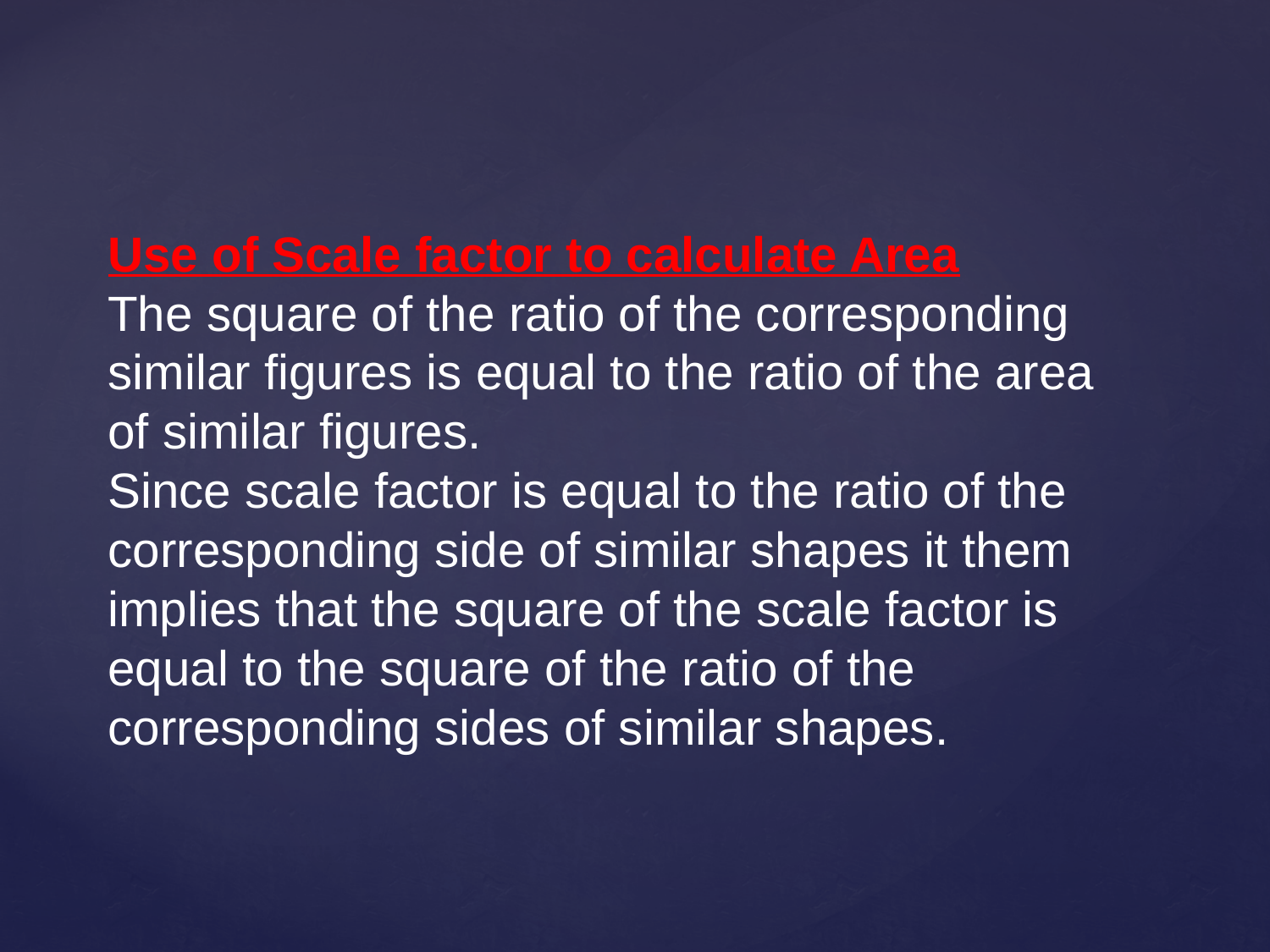

# Use of Scale factor to calculate Area The square of the ratio of the corresponding similar figures is equal to the ratio of the area of similar figures. Since scale factor is equal to the ratio of the corresponding side of similar shapes it them implies that the square of the scale factor is equal to the square of the ratio of the corresponding sides of similar shapes.